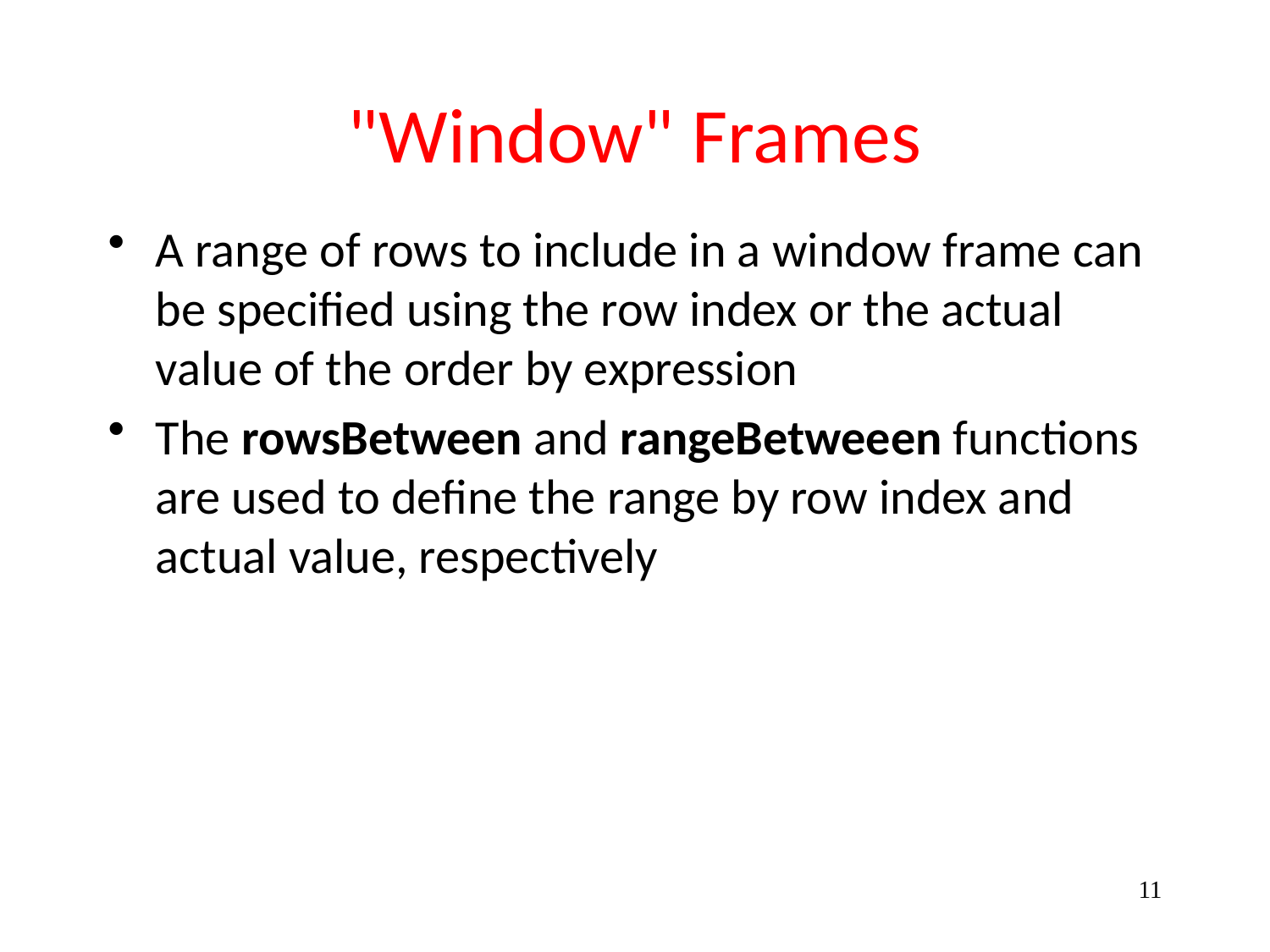

# "Window" Frames
A range of rows to include in a window frame can be specified using the row index or the actual value of the order by expression
The rowsBetween and rangeBetweeen functions are used to define the range by row index and actual value, respectively
11